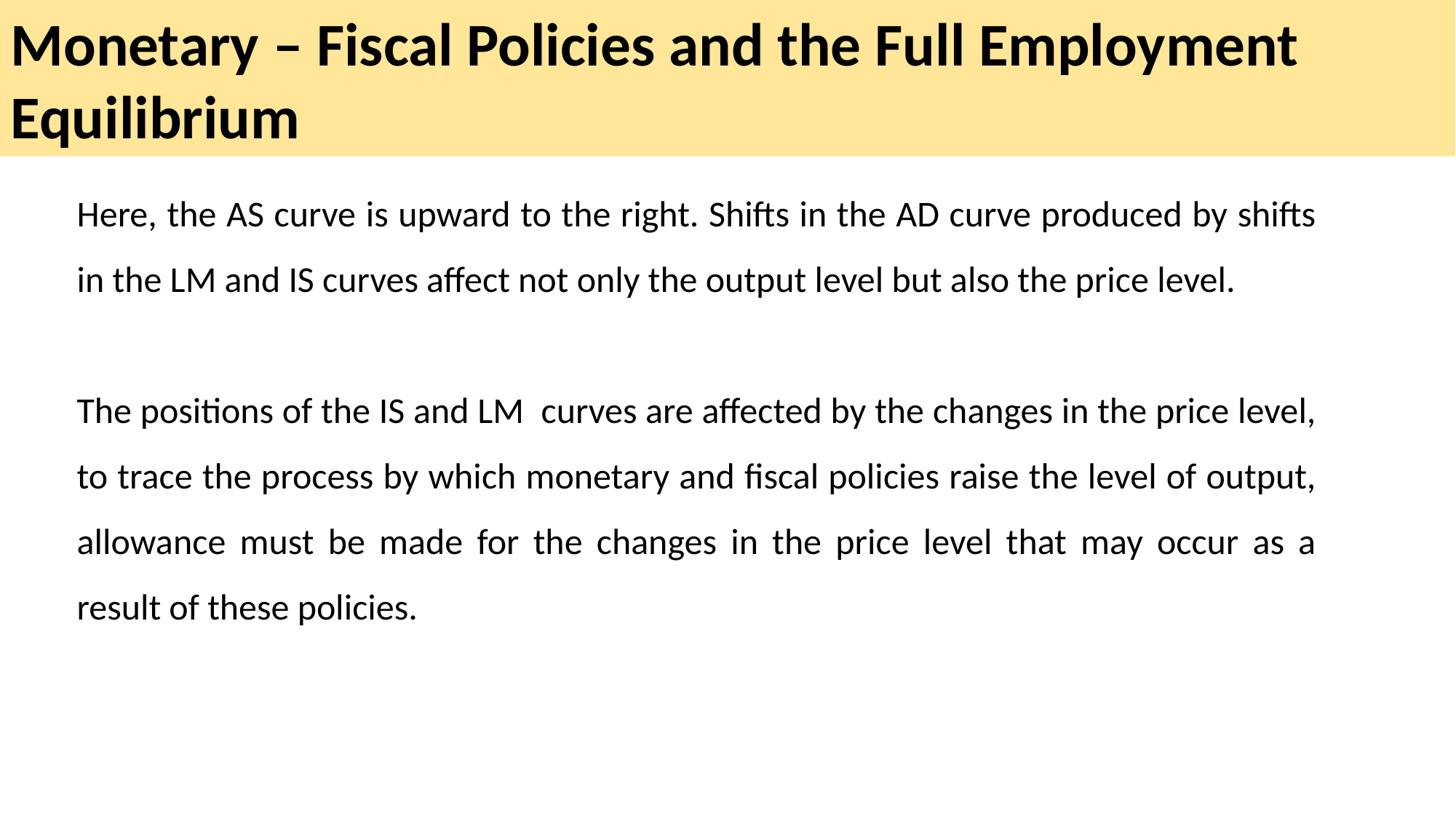

Monetary – Fiscal Policies and the Full Employment Equilibrium
Here, the AS curve is upward to the right. Shifts in the AD curve produced by shifts in the LM and IS curves affect not only the output level but also the price level.

The positions of the IS and LM  curves are affected by the changes in the price level, to trace the process by which monetary and fiscal policies raise the level of output, allowance must be made for the changes in the price level that may occur as a result of these policies.